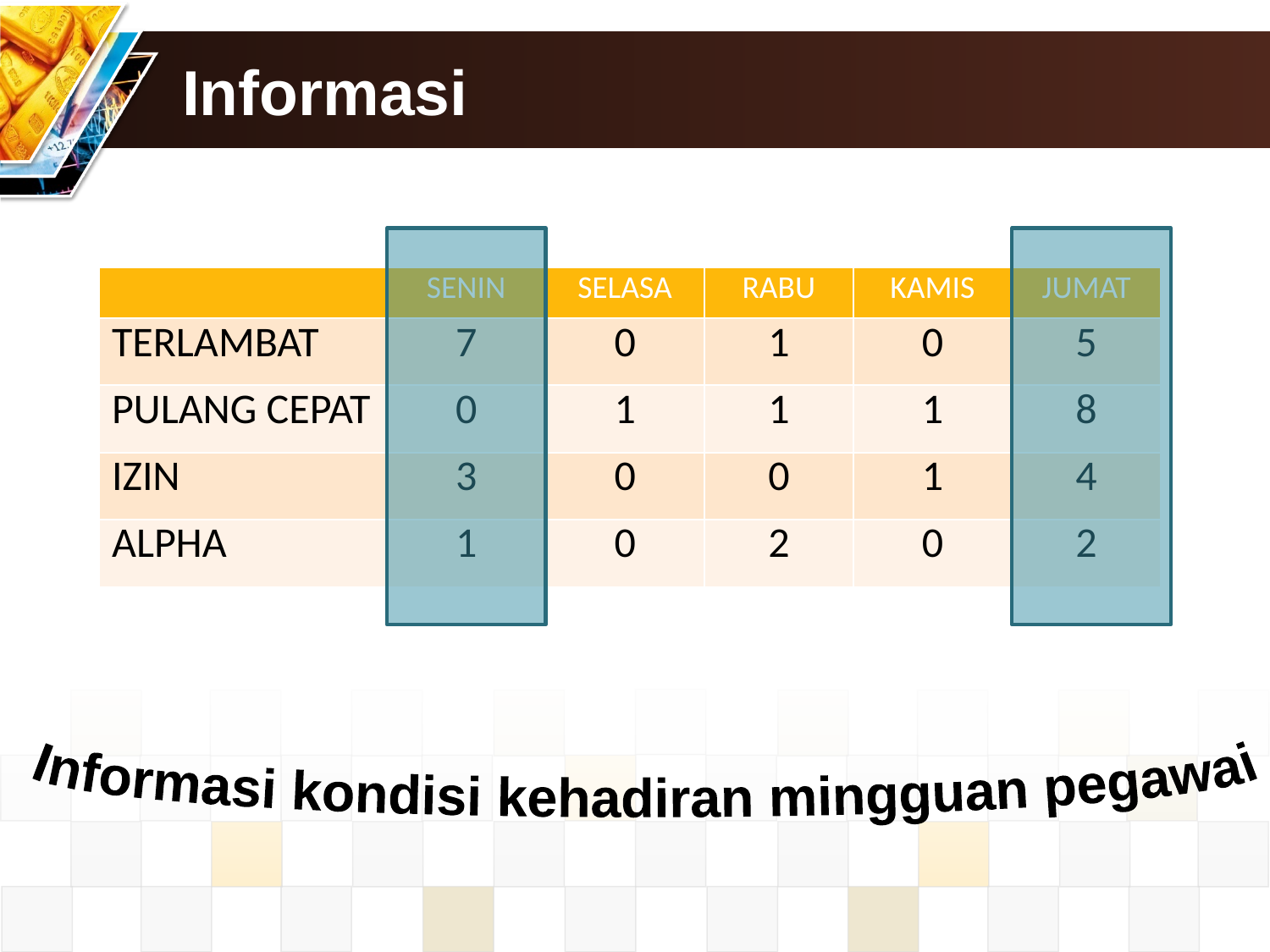

# Informasi

|  | SENIN | SELASA | RABU | KAMIS | JUMAT |
| --- | --- | --- | --- | --- | --- |
| TERLAMBAT | 7 | 0 | 1 | 0 | 5 |
| PULANG CEPAT | 0 | 1 | 1 | 1 | 8 |
| IZIN | 3 | 0 | 0 | 1 | 4 |
| ALPHA | 1 | 0 | 2 | 0 | 2 |
Informasi kondisi kehadiran mingguan pegawai